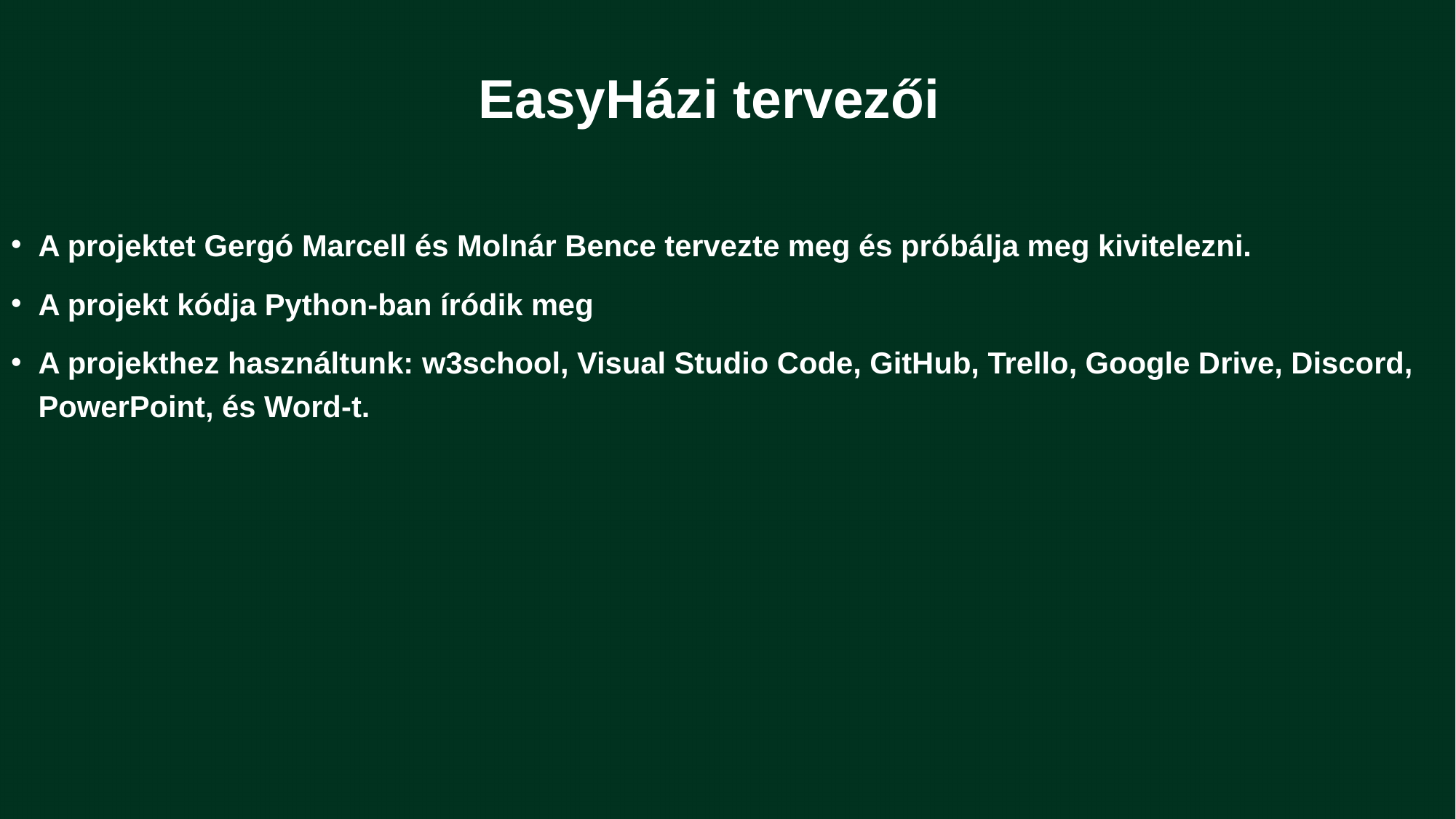

# EasyHázi tervezői
A projektet Gergó Marcell és Molnár Bence tervezte meg és próbálja meg kivitelezni.
A projekt kódja Python-ban íródik meg
A projekthez használtunk: w3school, Visual Studio Code, GitHub, Trello, Google Drive, Discord, PowerPoint, és Word-t.